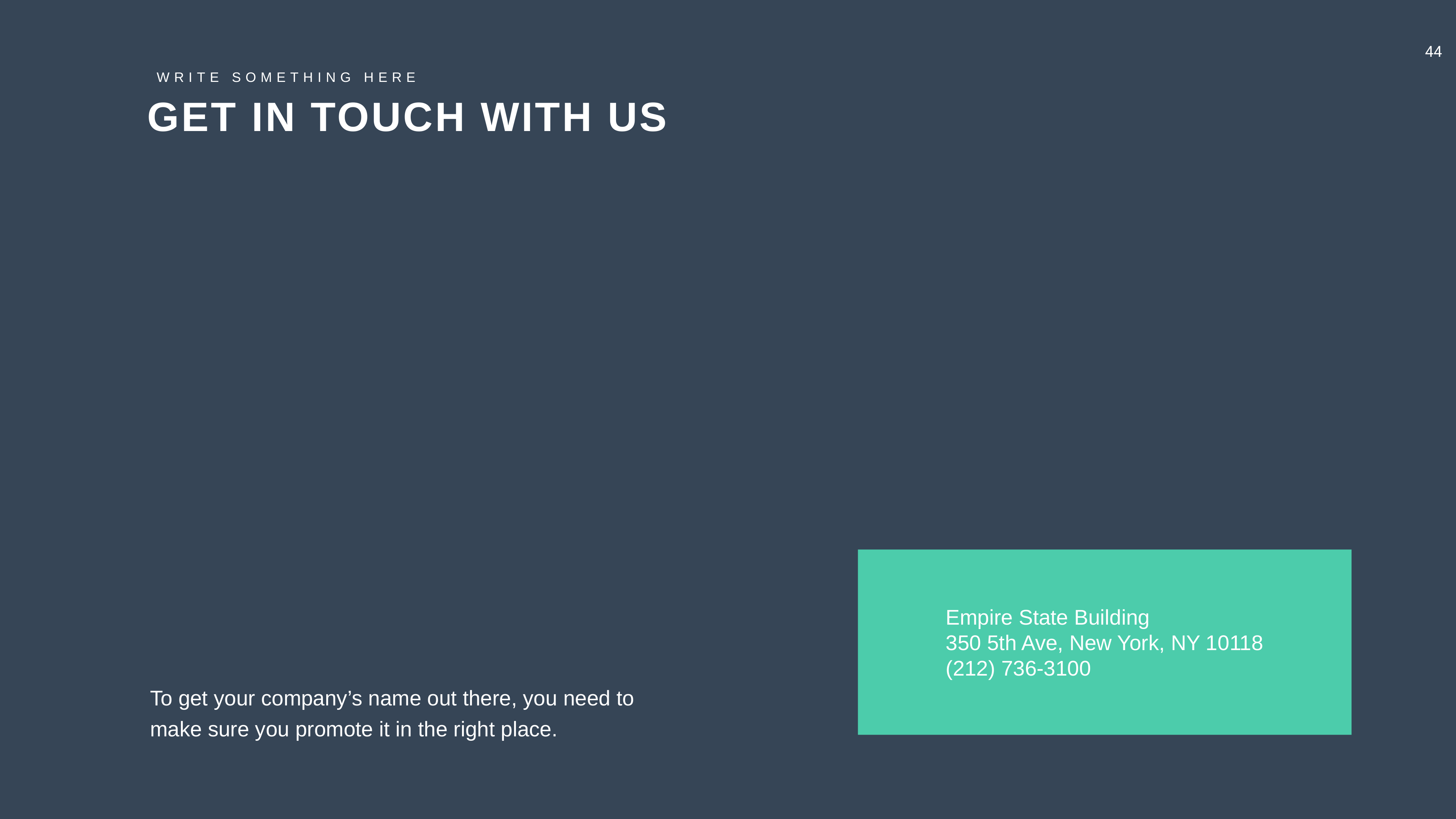

WRITE SOMETHING HERE
GET IN TOUCH WITH US

Empire State Building
350 5th Ave, New York, NY 10118
(212) 736-3100
To get your company’s name out there, you need to make sure you promote it in the right place.